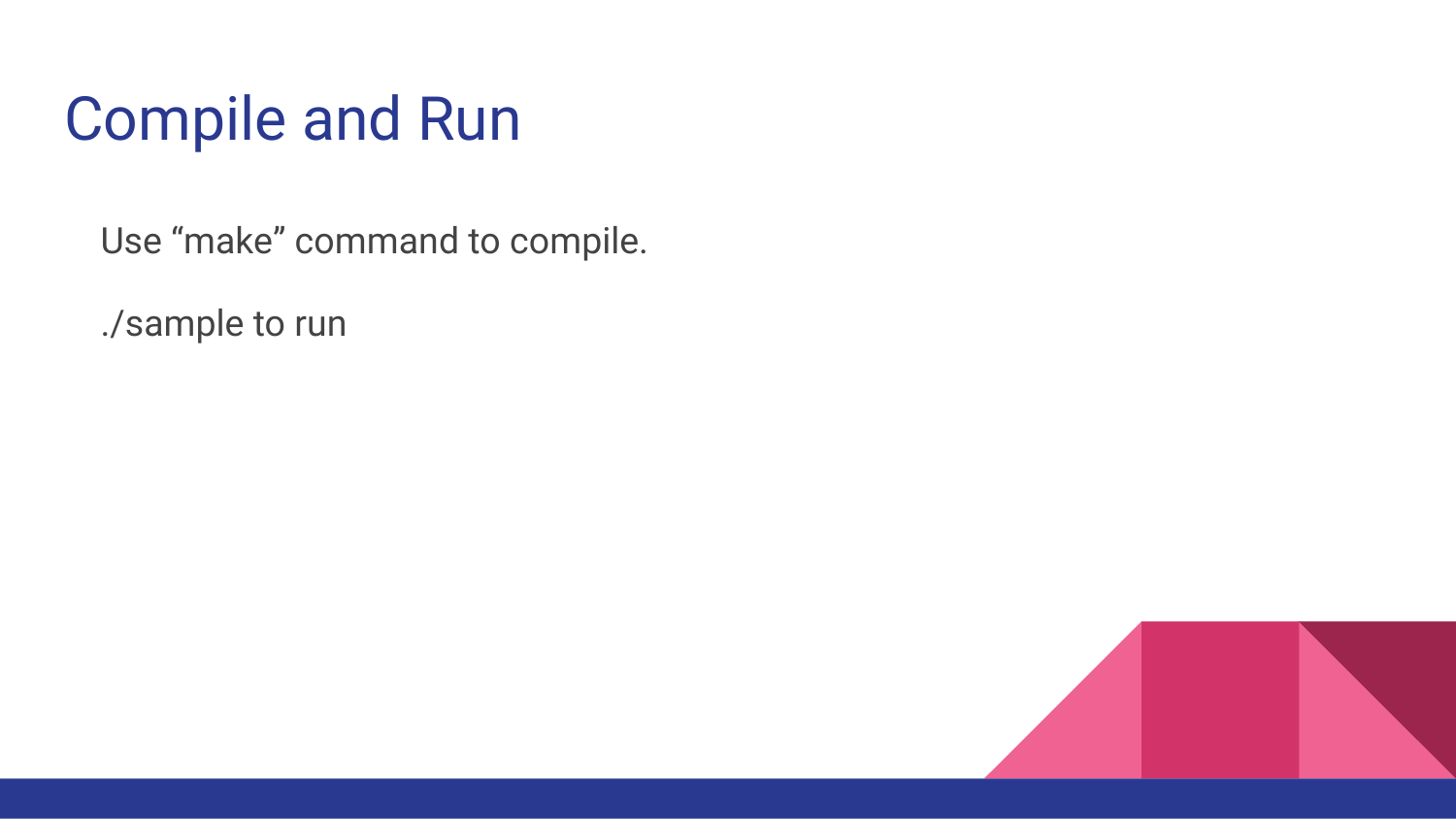

# Compile and Run
Use “make” command to compile.
./sample to run